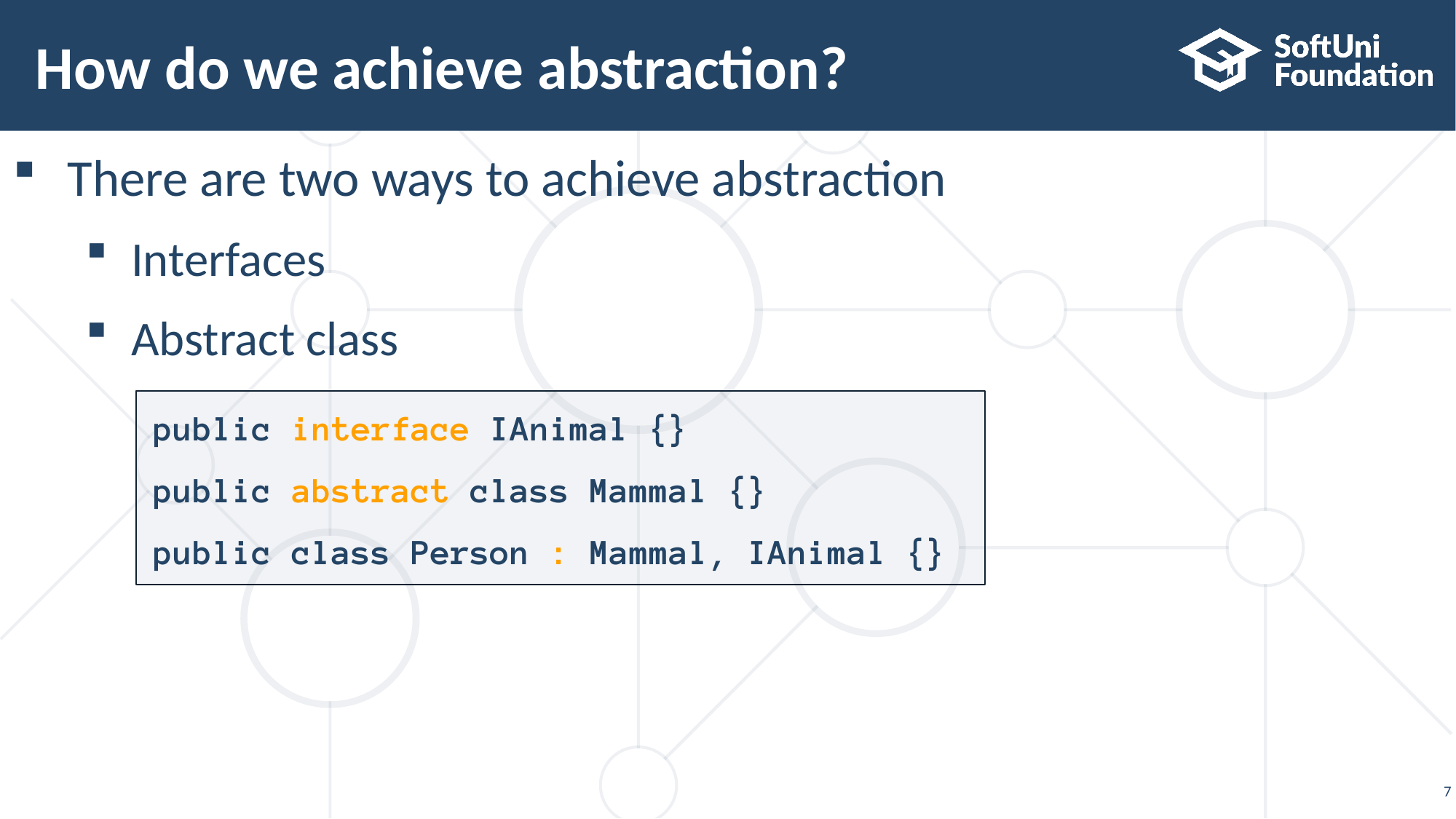

# How do we achieve abstraction?
There are two ways to achieve abstraction
Interfaces
Abstract class
public interface IAnimal {}
public abstract class Mammal {}
public class Person : Mammal, IAnimal {}
7